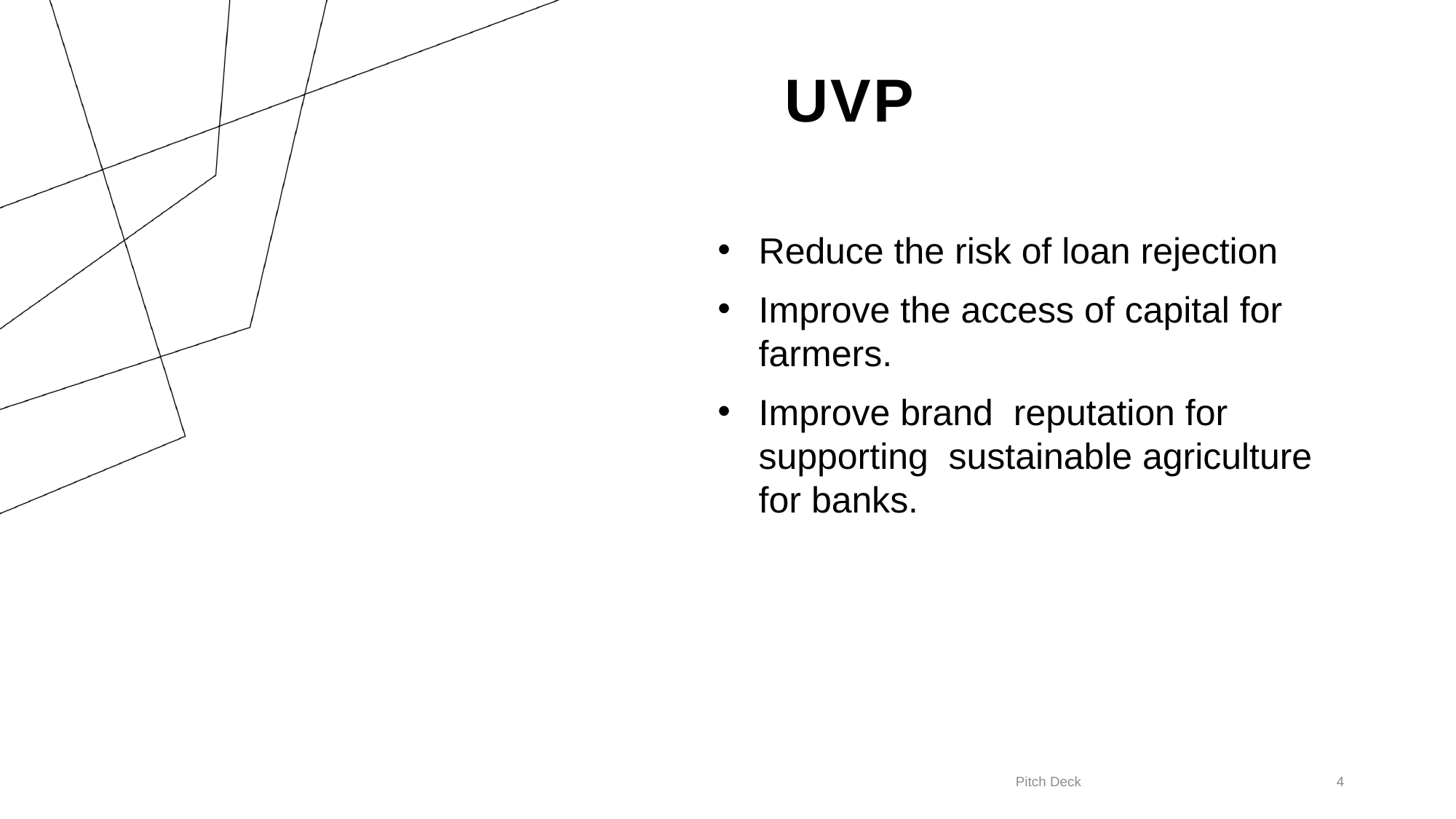

# UVP
Reduce the risk of loan rejection
Improve the access of capital for farmers.
Improve brand  reputation for supporting  sustainable agriculture for banks.
Pitch Deck
4